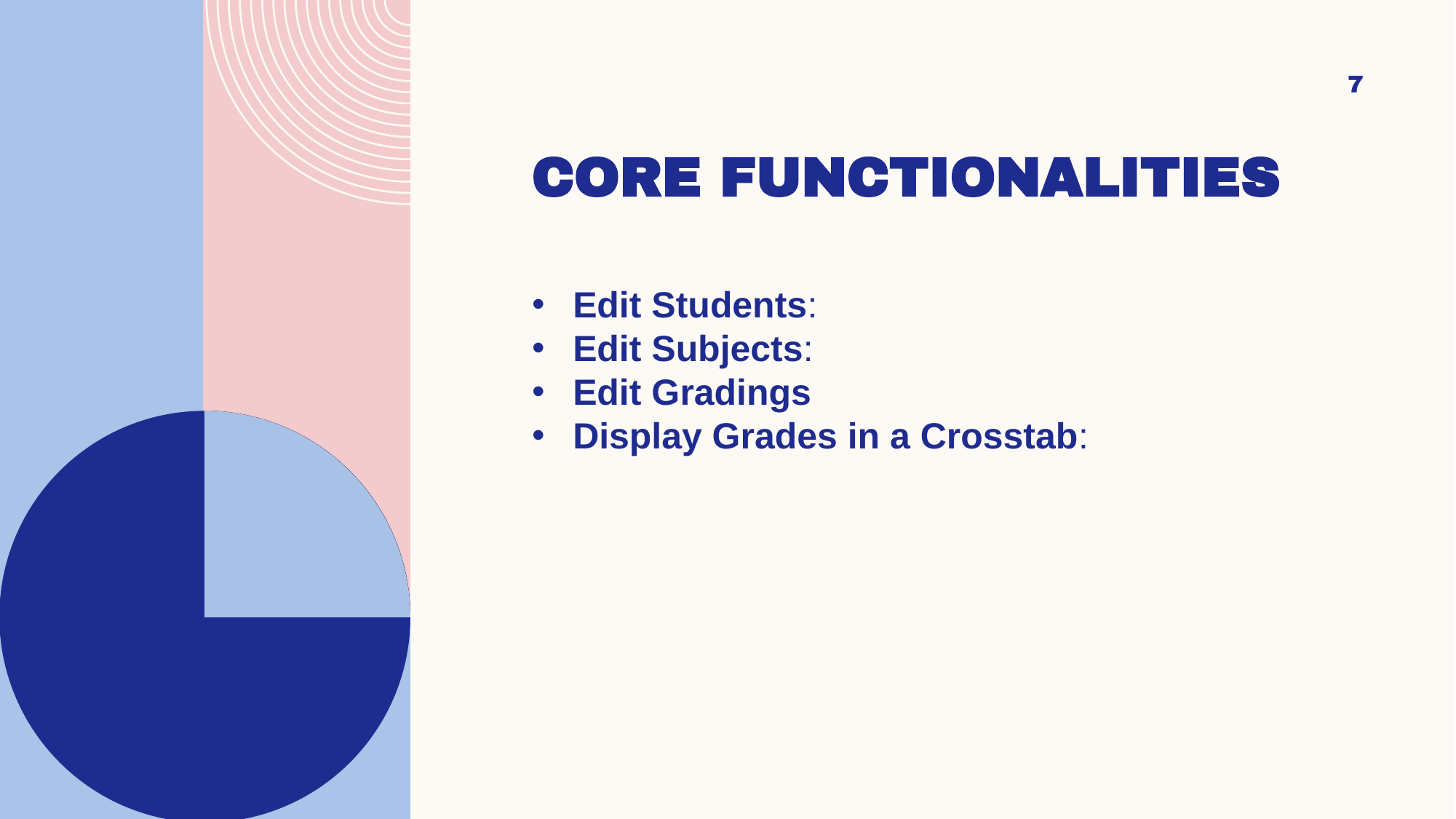

7
# Core Functionalities
Edit Students:
Edit Subjects:
Edit Gradings
Display Grades in a Crosstab: